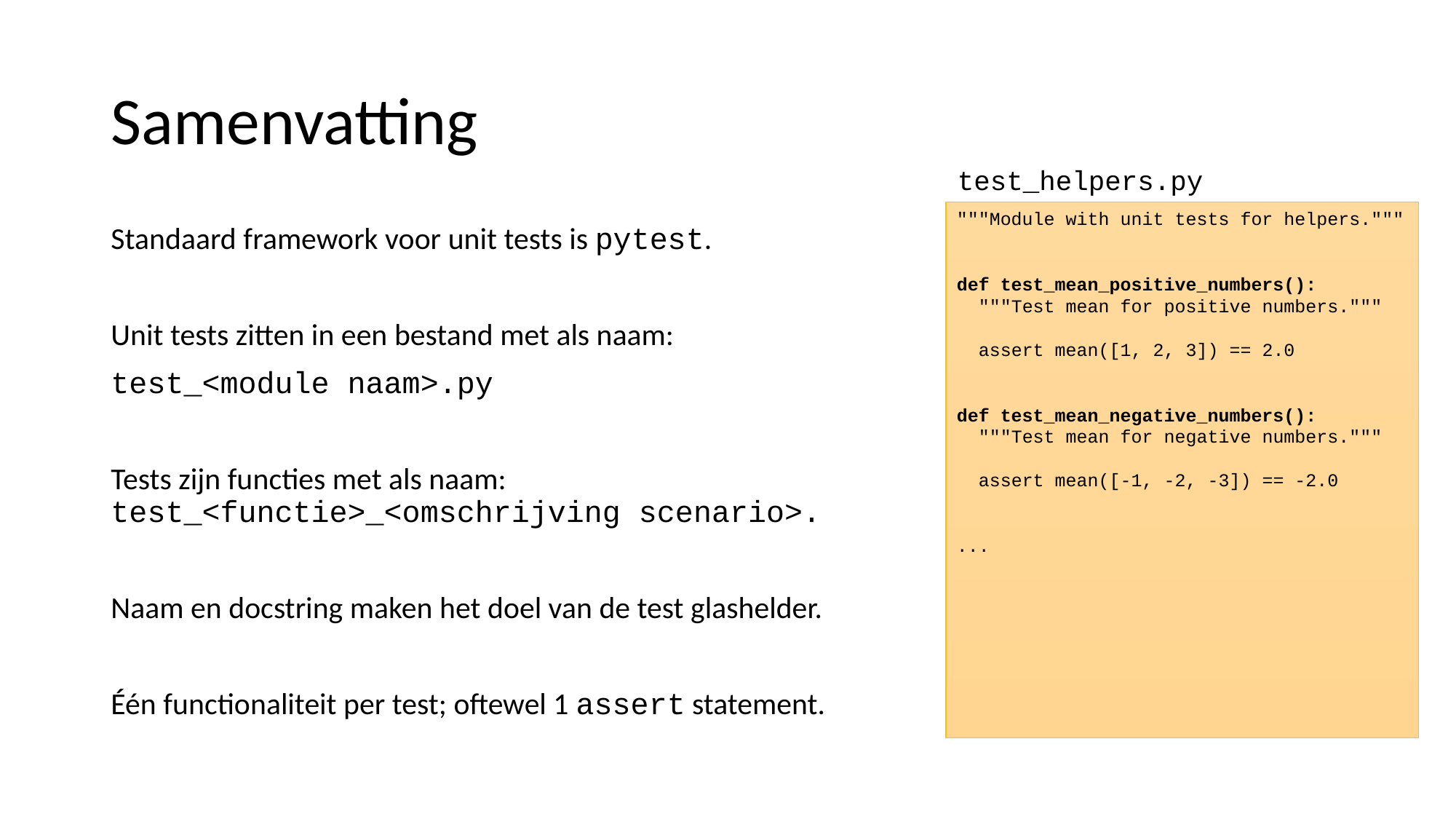

# Samenvatting
test_helpers.py
"""Module with unit tests for helpers."""

def test_mean_positive_numbers():
  """Test mean for positive numbers."""

  assert mean([1, 2, 3]) == 2.0

def test_mean_negative_numbers():
  """Test mean for negative numbers."""

  assert mean([-1, -2, -3]) == -2.0

...
Standaard framework voor unit tests is pytest.

Unit tests zitten in een bestand met als naam:
test_<module naam>.py

Tests zijn functies met als naam: test_<functie>_<omschrijving scenario>.

Naam en docstring maken het doel van de test glashelder.

Één functionaliteit per test; oftewel 1 assert statement.